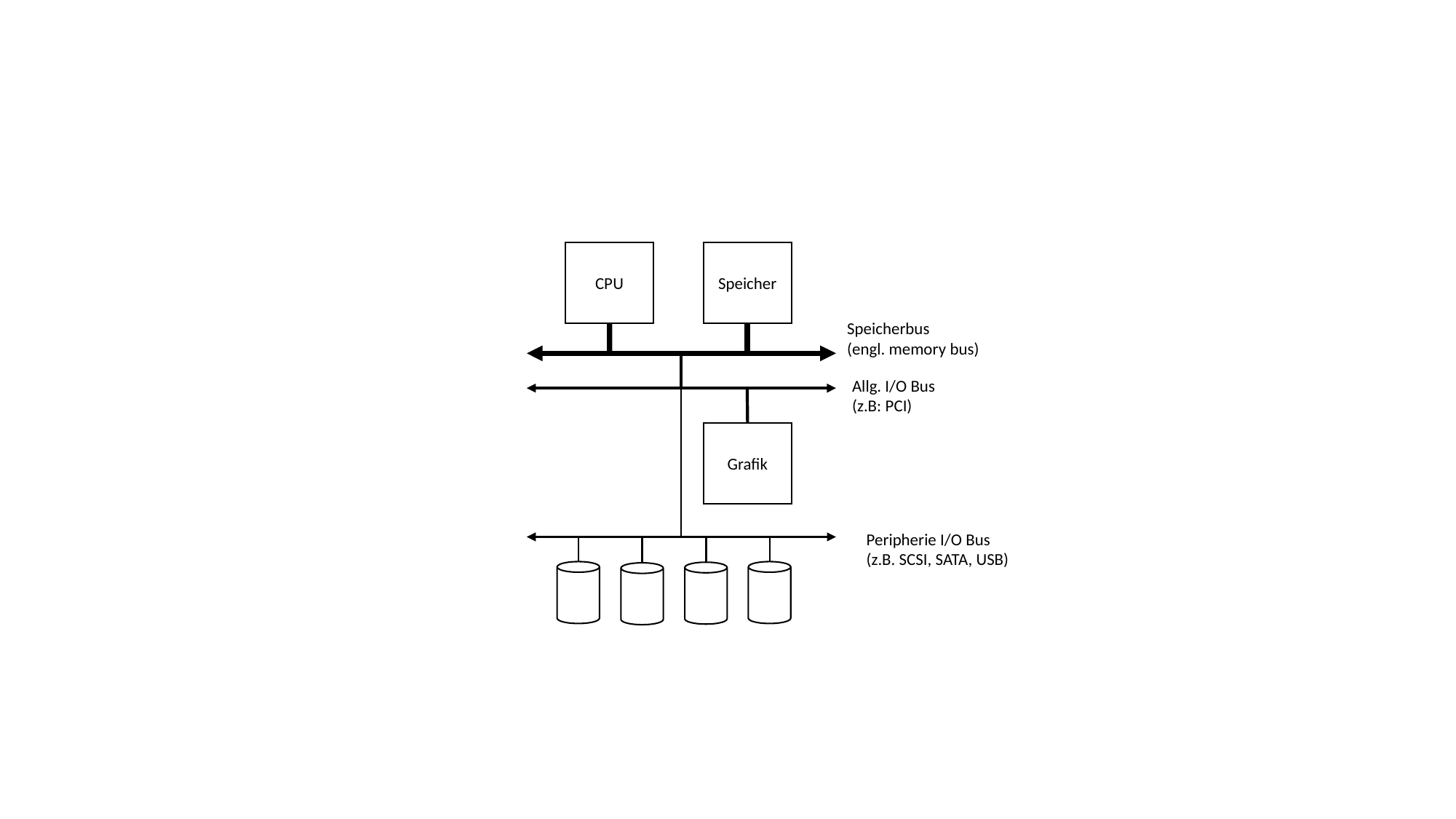

CPU
Speicher
Grafik

Speicherbus
(engl. memory bus)
Allg. I/O Bus
(z.B: PCI)
Peripherie I/O Bus
(z.B. SCSI, SATA, USB)